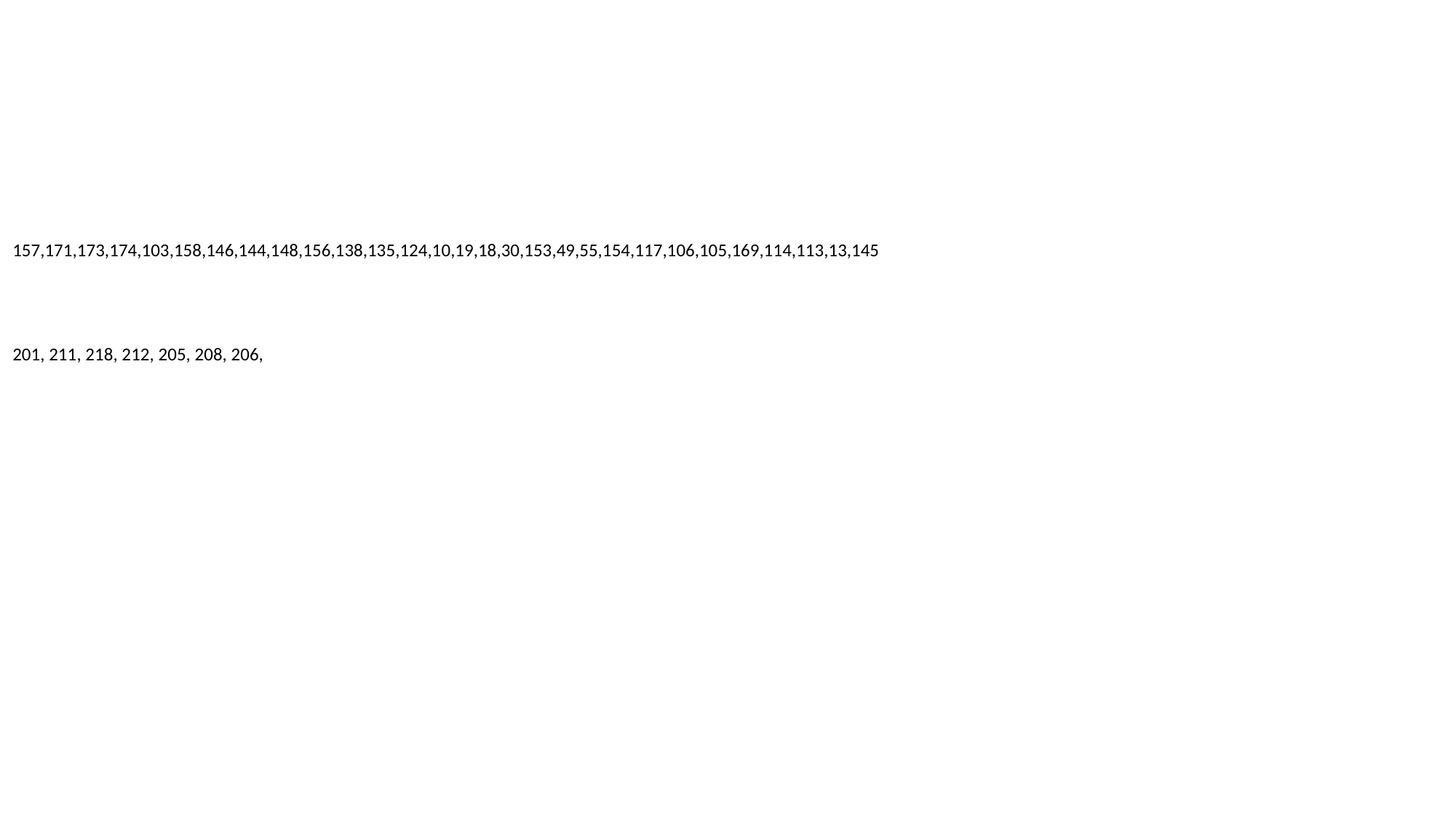

#
157,171,173,174,103,158,146,144,148,156,138,135,124,10,19,18,30,153,49,55,154,117,106,105,169,114,113,13,145

201, 211, 218, 212, 205, 208, 206,